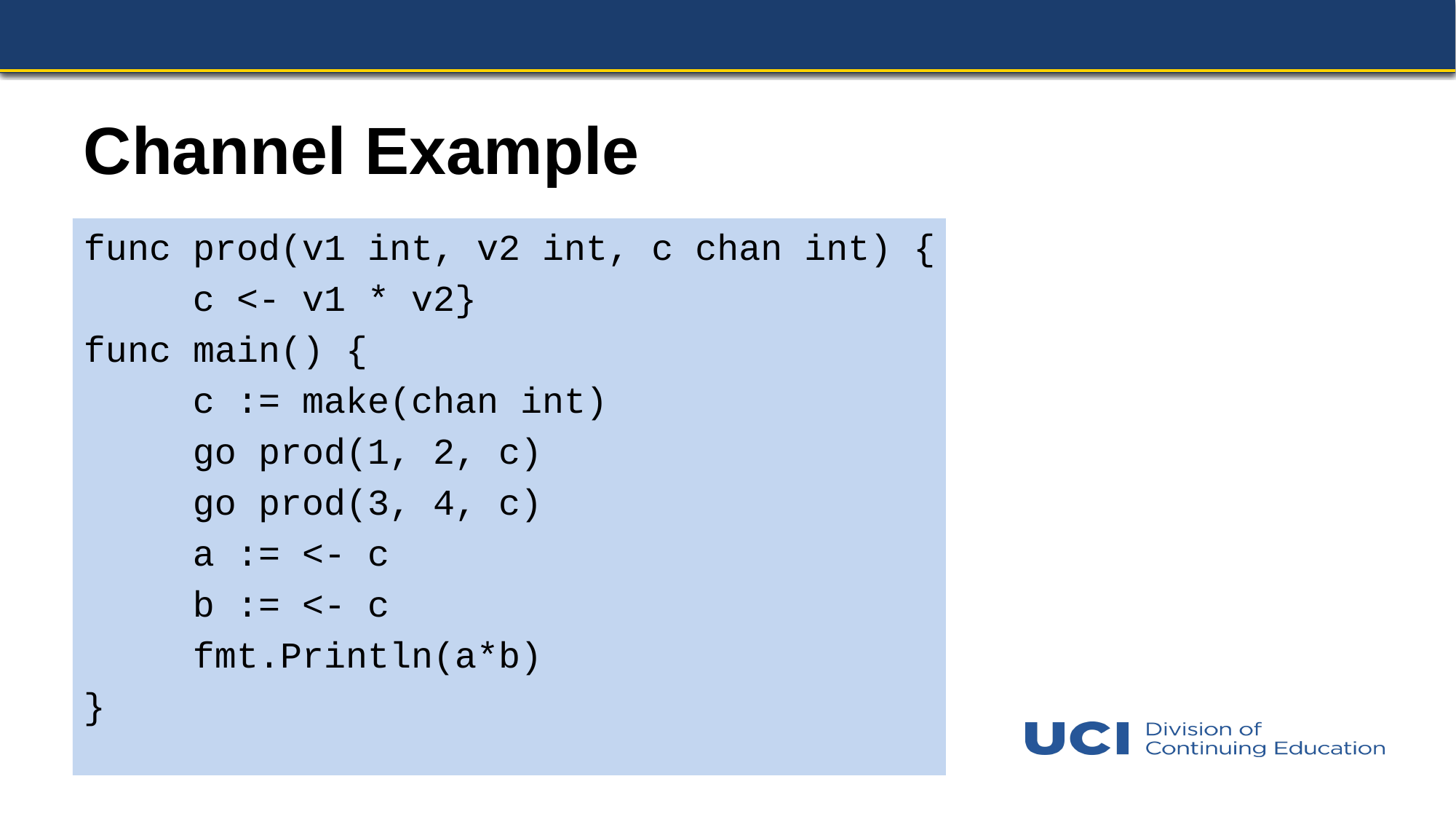

# Channel Example
func prod(v1 int, v2 int, c chan int) {
	c <- v1 * v2}
func main() {
	c := make(chan int)
	go prod(1, 2, c)
	go prod(3, 4, c)
	a := <- c
	b := <- c
	fmt.Println(a*b)
}